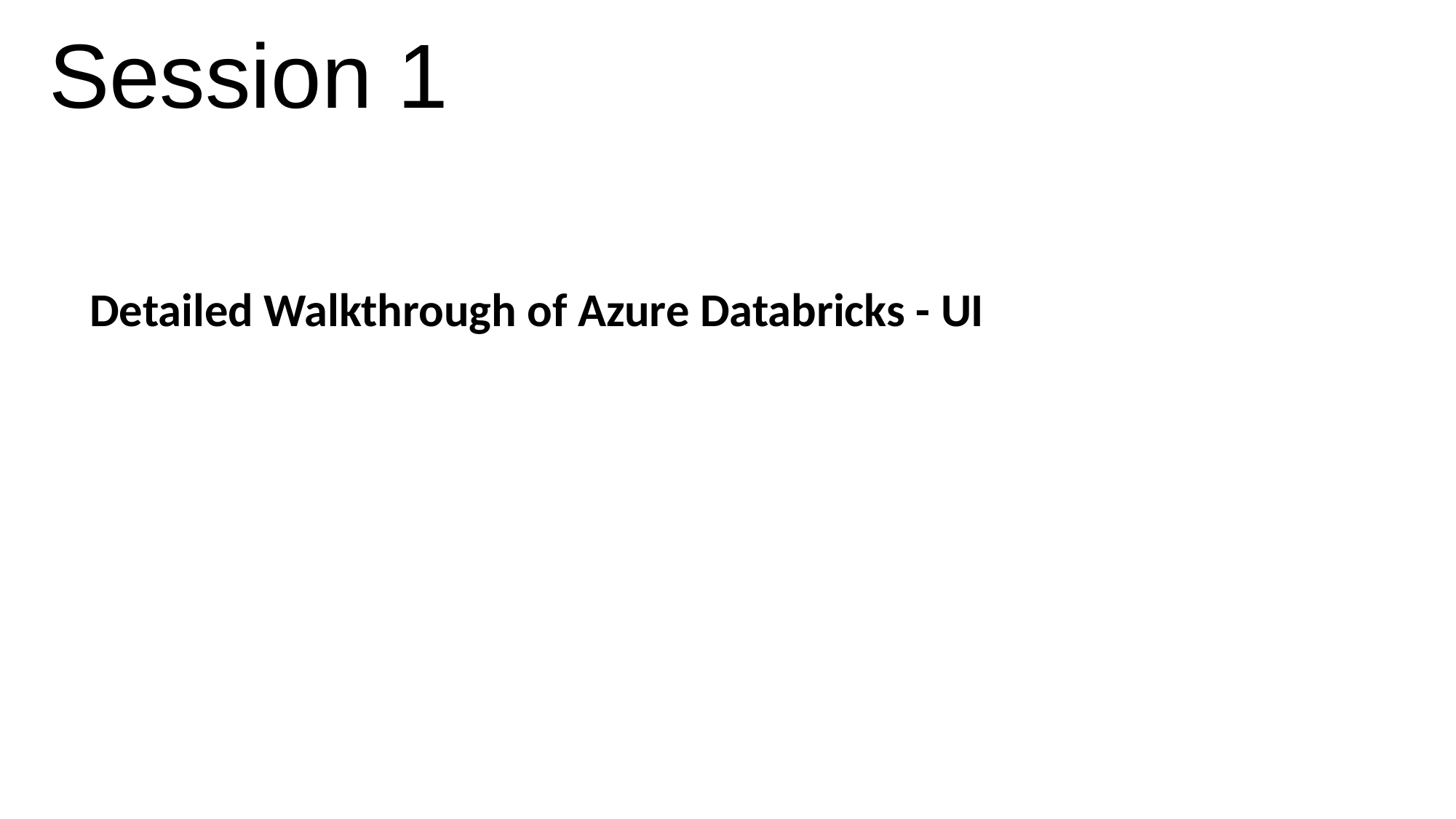

# Session 1

Detailed Walkthrough of Azure Databricks - UI